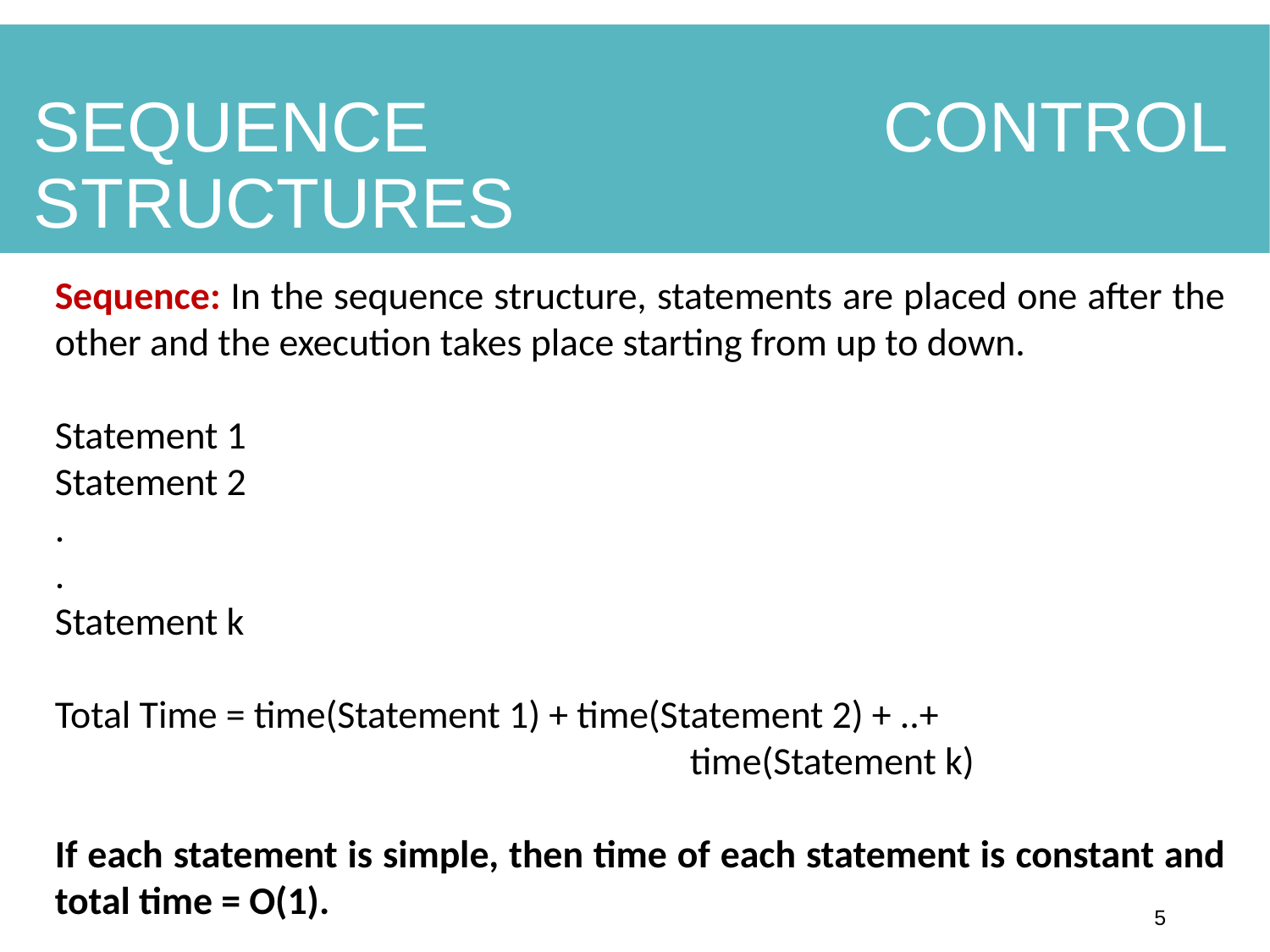

Sequence control Structures

Sequence: In the sequence structure, statements are placed one after the other and the execution takes place starting from up to down.

Statement 1
Statement 2
.
.
Statement k

Total Time = time(Statement 1) + time(Statement 2) + ..+ 		   					time(Statement k)

If each statement is simple, then time of each statement is constant and total time = O(1).
5